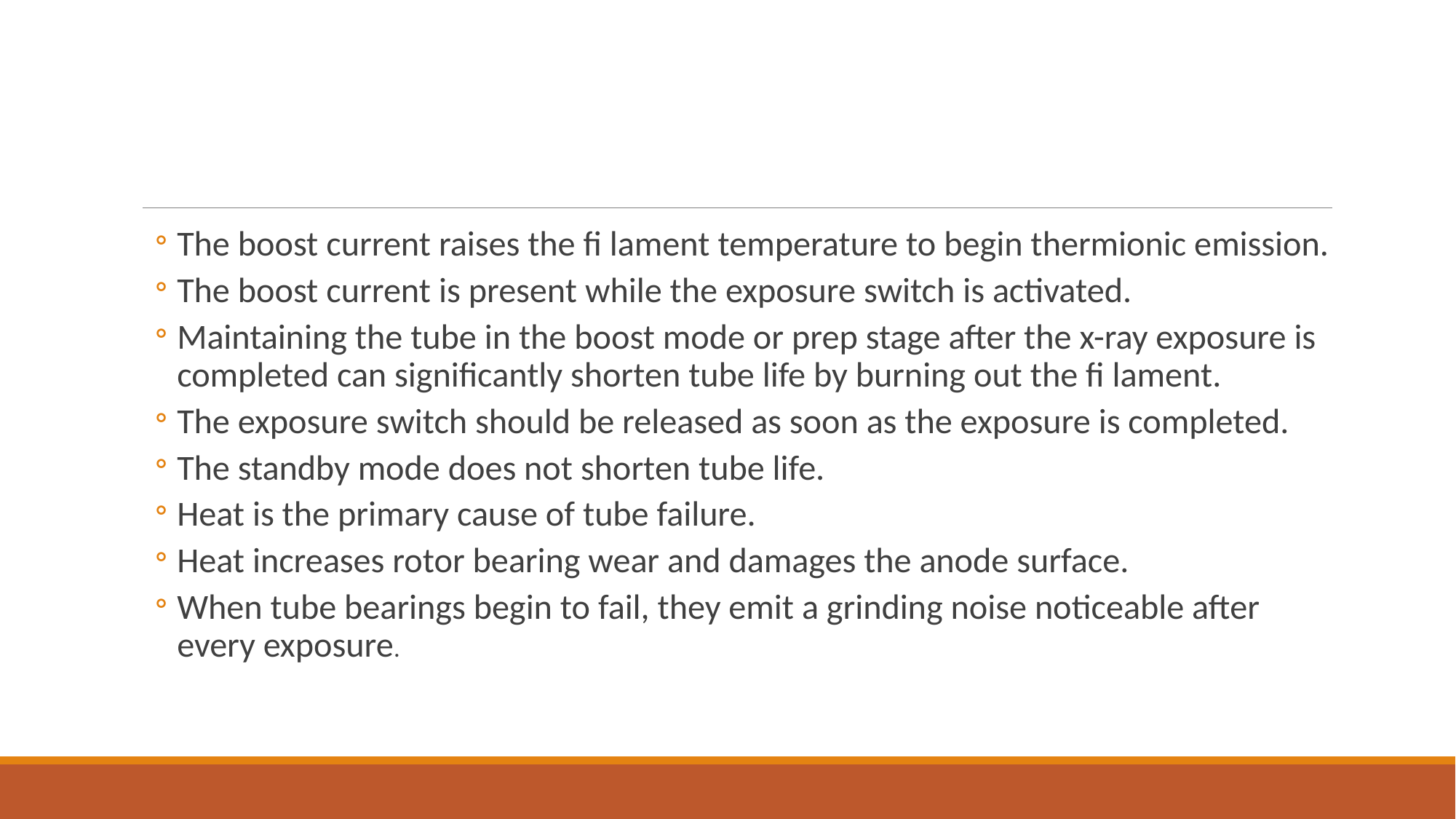

#
The boost current raises the fi lament temperature to begin thermionic emission.
The boost current is present while the exposure switch is activated.
Maintaining the tube in the boost mode or prep stage after the x-ray exposure is completed can significantly shorten tube life by burning out the fi lament.
The exposure switch should be released as soon as the exposure is completed.
The standby mode does not shorten tube life.
Heat is the primary cause of tube failure.
Heat increases rotor bearing wear and damages the anode surface.
When tube bearings begin to fail, they emit a grinding noise noticeable after every exposure.